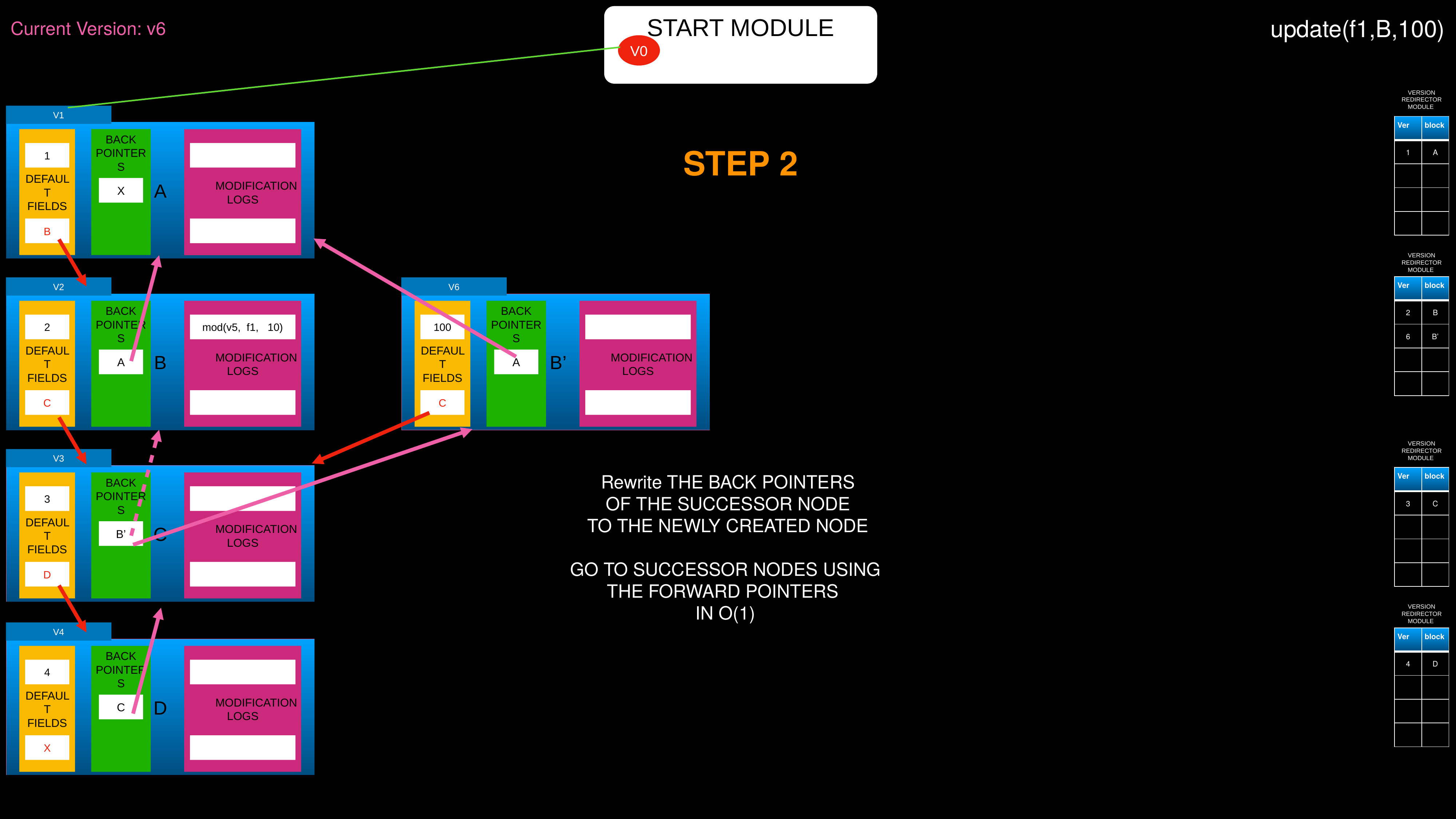

START MODULE
V0
update(f1,B,100)
Current Version: v6

VERSION
 REDIRECTOR
MODULE
V1
A
MODIFICATION LOGS
DEFAULT FIELDS
BACK POINTERS
1

X
B

| Ver | block |
| --- | --- |
| 1 | A |
|  |  |
|  |  |
|  |  |
STEP 2

VERSION
 REDIRECTOR
MODULE

| Ver | block |
| --- | --- |
| 2 | B |
| 6 | B’ |
|  |  |
|  |  |
V2
B
MODIFICATION LOGS
DEFAULT FIELDS
BACK POINTERS
2
mod(v5,  f1,   10)
A
C

V6
 B’
MODIFICATION LOGS
DEFAULT FIELDS
BACK POINTERS
100

A
C

VERSION
 REDIRECTOR
MODULE
V3
C
MODIFICATION LOGS
DEFAULT FIELDS
BACK POINTERS
3

B’
D

Rewrite THE BACK POINTERS
OF THE SUCCESSOR NODE
TO THE NEWLY CREATED NODE

GO TO SUCCESSOR NODES USING
THE FORWARD POINTERS
IN O(1)
| Ver | block |
| --- | --- |
| 3 | C |
|  |  |
|  |  |
|  |  |

VERSION
 REDIRECTOR
MODULE

V4
D
MODIFICATION LOGS
DEFAULT FIELDS
BACK POINTERS
4

C
X

| Ver | block |
| --- | --- |
| 4 | D |
|  |  |
|  |  |
|  |  |